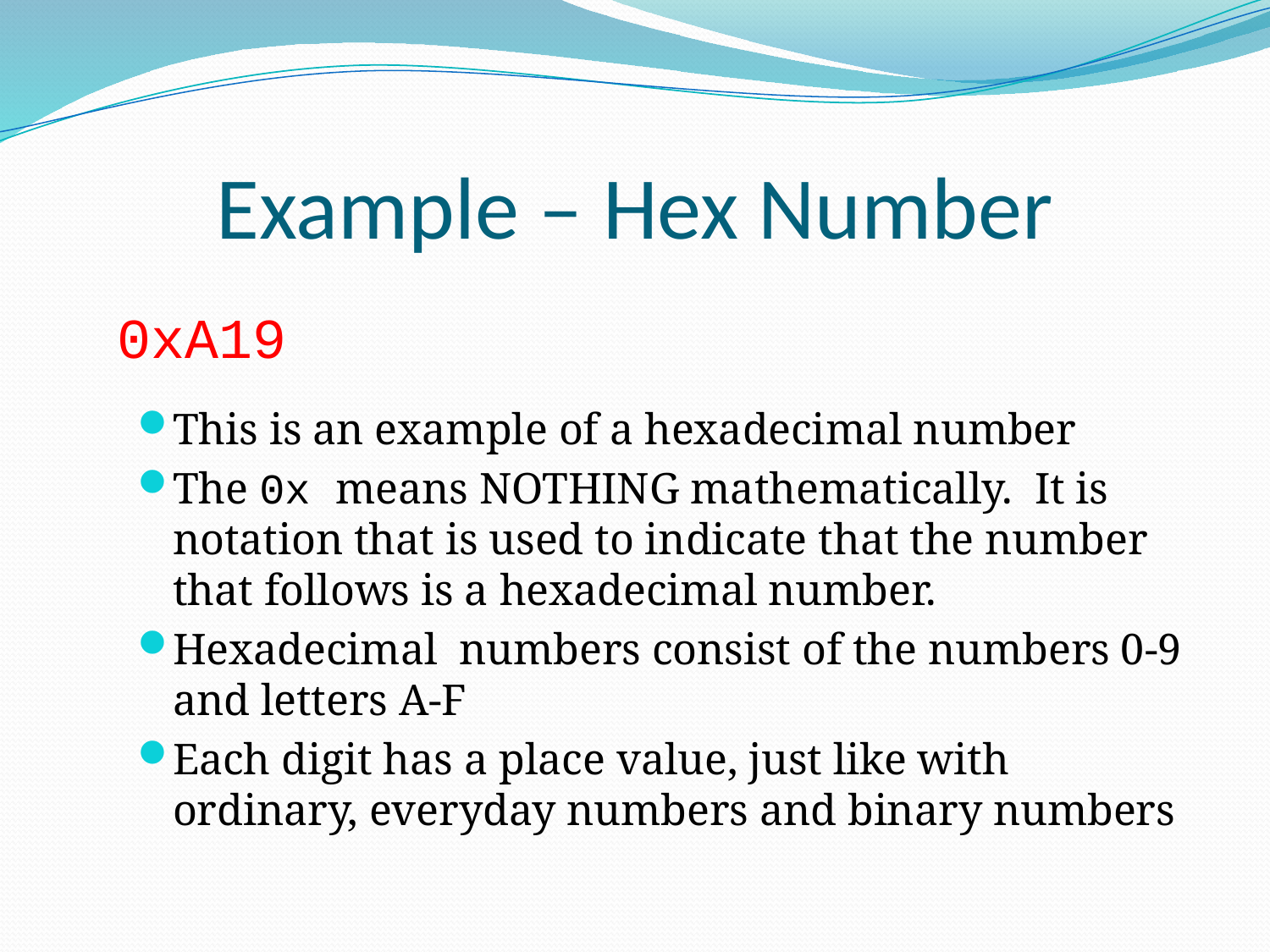

# Example – Hex Number
0xA19
This is an example of a hexadecimal number
The 0x means NOTHING mathematically.  It is notation that is used to indicate that the number that follows is a hexadecimal number.
Hexadecimal  numbers consist of the numbers 0-9 and letters A-F
Each digit has a place value, just like with ordinary, everyday numbers and binary numbers